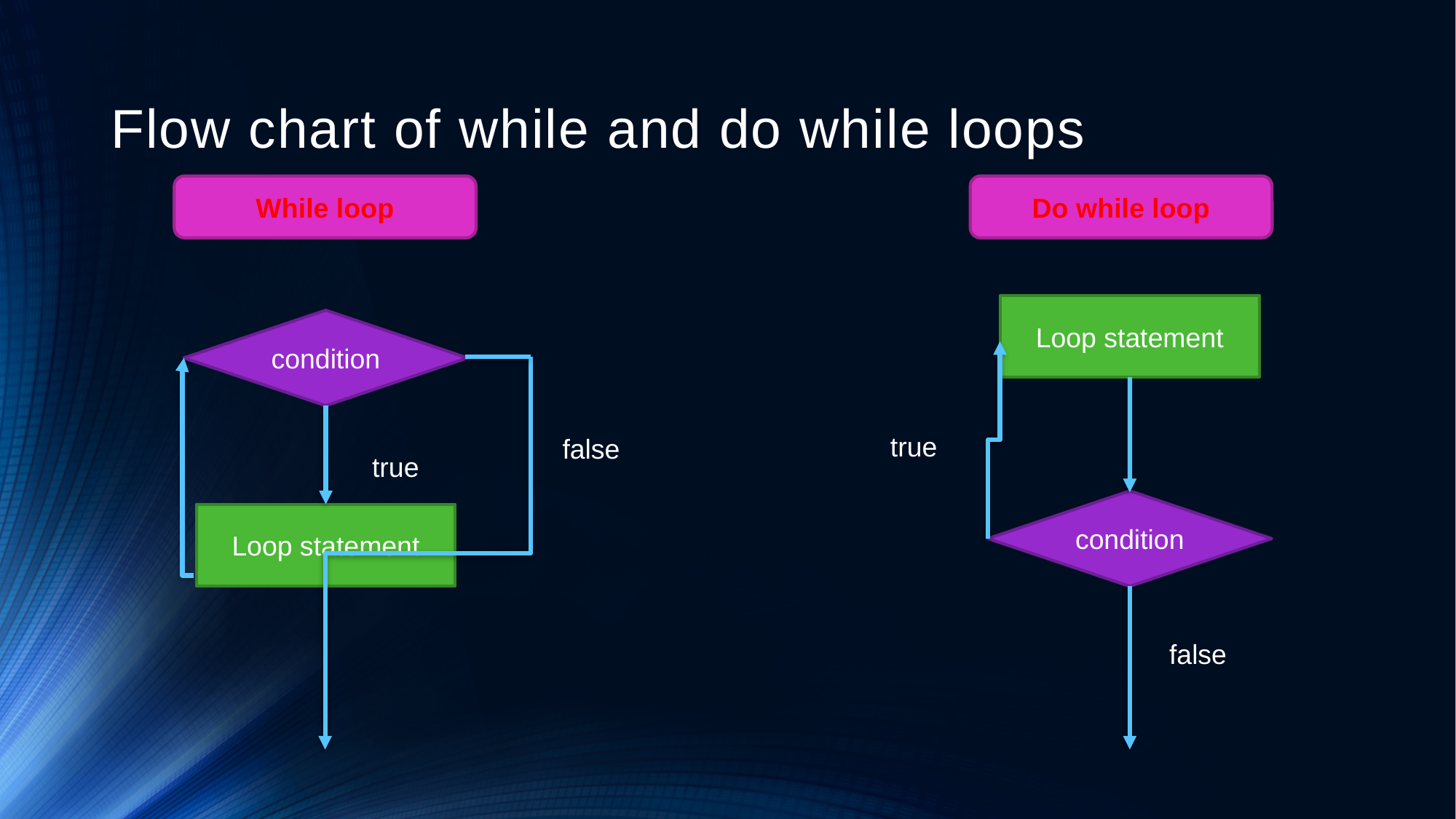

# Flow chart of while and do while loops
While loop
Do while loop
Loop statement
condition
true
false
true
condition
Loop statement
false